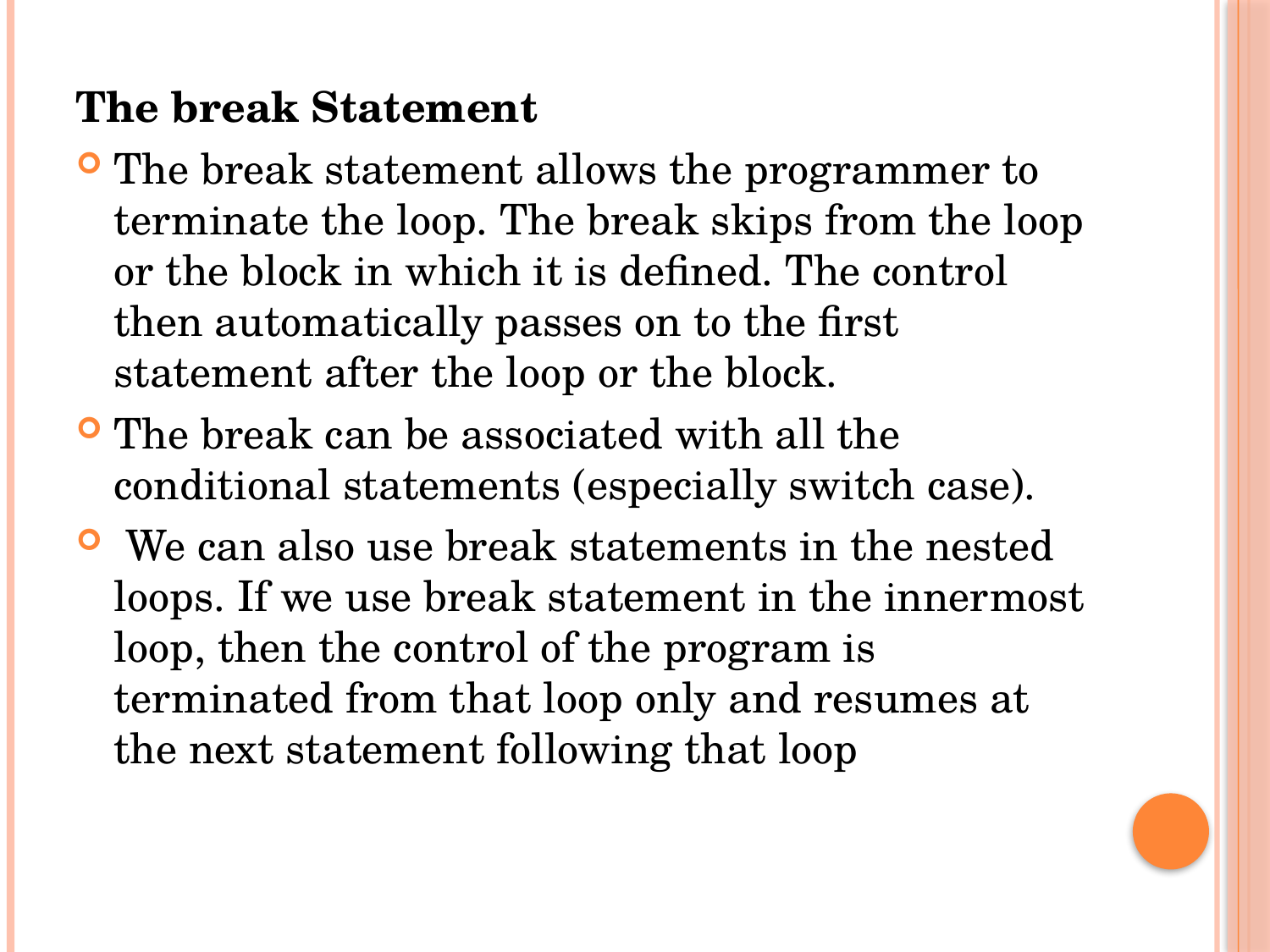

The break Statement
The break statement allows the programmer to terminate the loop. The break skips from the loop or the block in which it is defined. The control then automatically passes on to the first statement after the loop or the block.
The break can be associated with all the conditional statements (especially switch case).
 We can also use break statements in the nested loops. If we use break statement in the innermost loop, then the control of the program is terminated from that loop only and resumes at the next statement following that loop